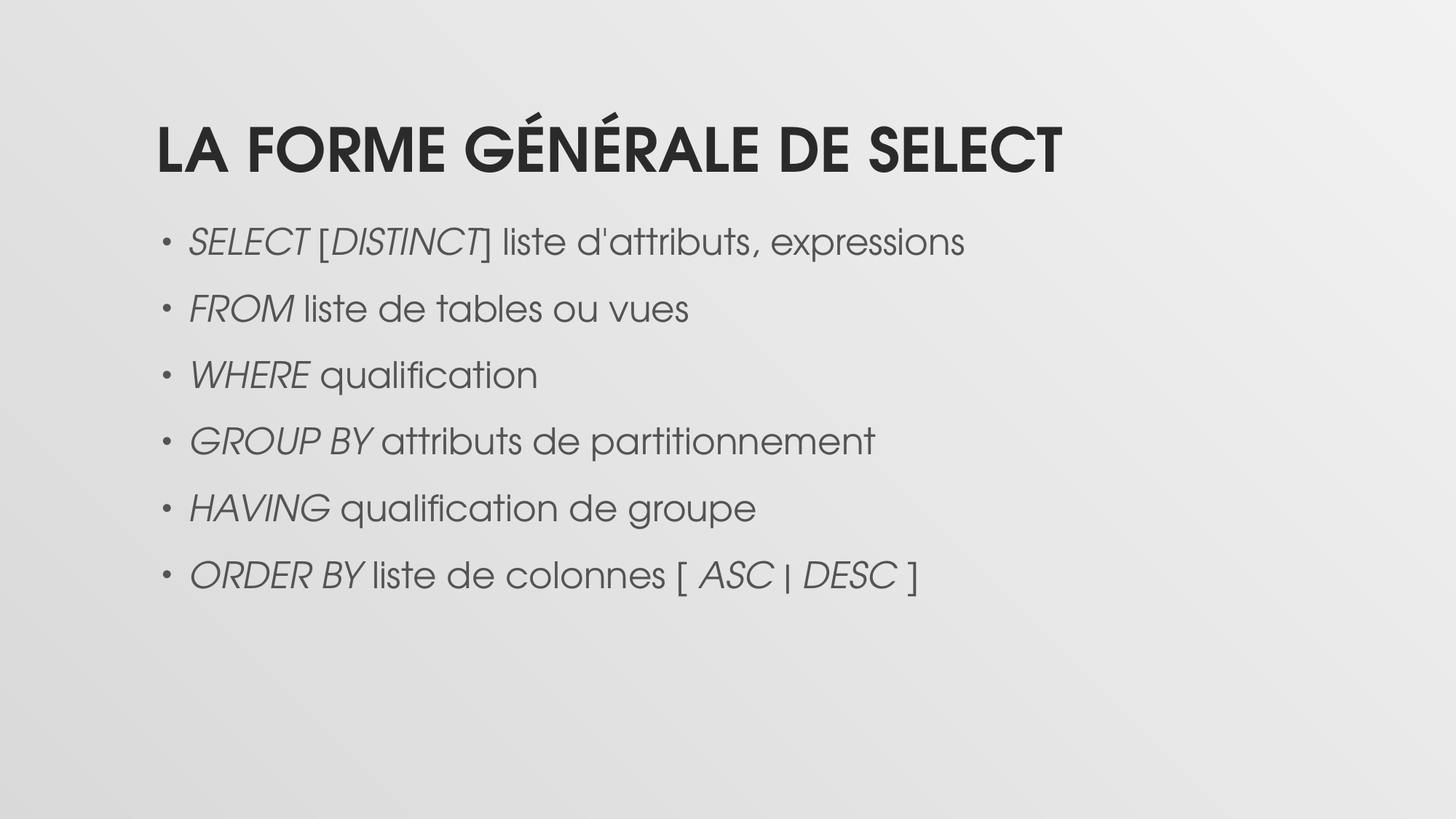

# La forme générale de SELECT
SELECT [DISTINCT] liste d'attributs, expressions
FROM liste de tables ou vues
WHERE qualification
GROUP BY attributs de partitionnement
HAVING qualification de groupe
ORDER BY liste de colonnes [ ASC | DESC ]